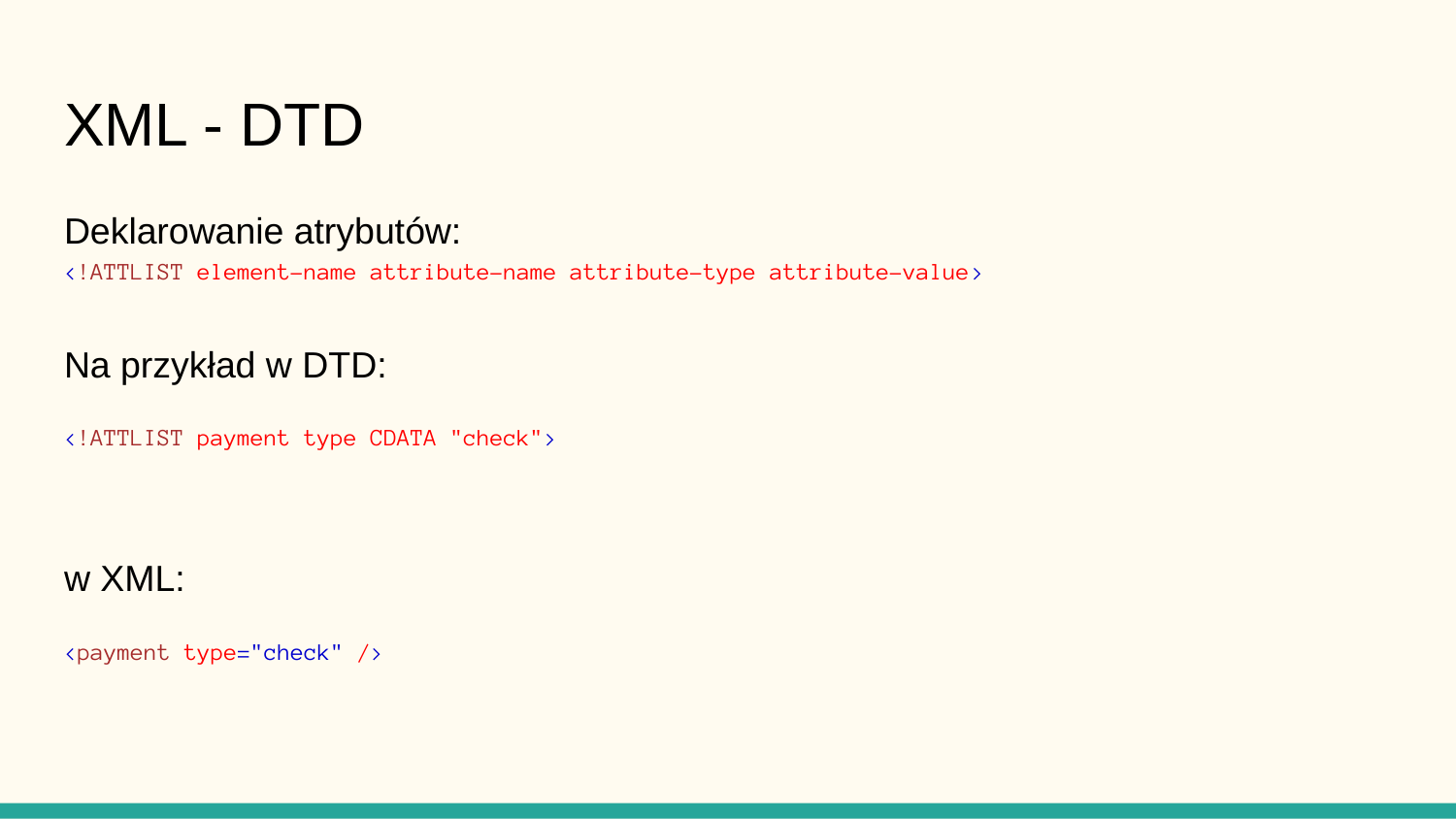

# XML - DTD
Deklarowanie atrybutów:
<!ATTLIST element-name attribute-name attribute-type attribute-value>

Na przykład w DTD:
<!ATTLIST payment type CDATA "check">

w XML:
<payment type="check" />